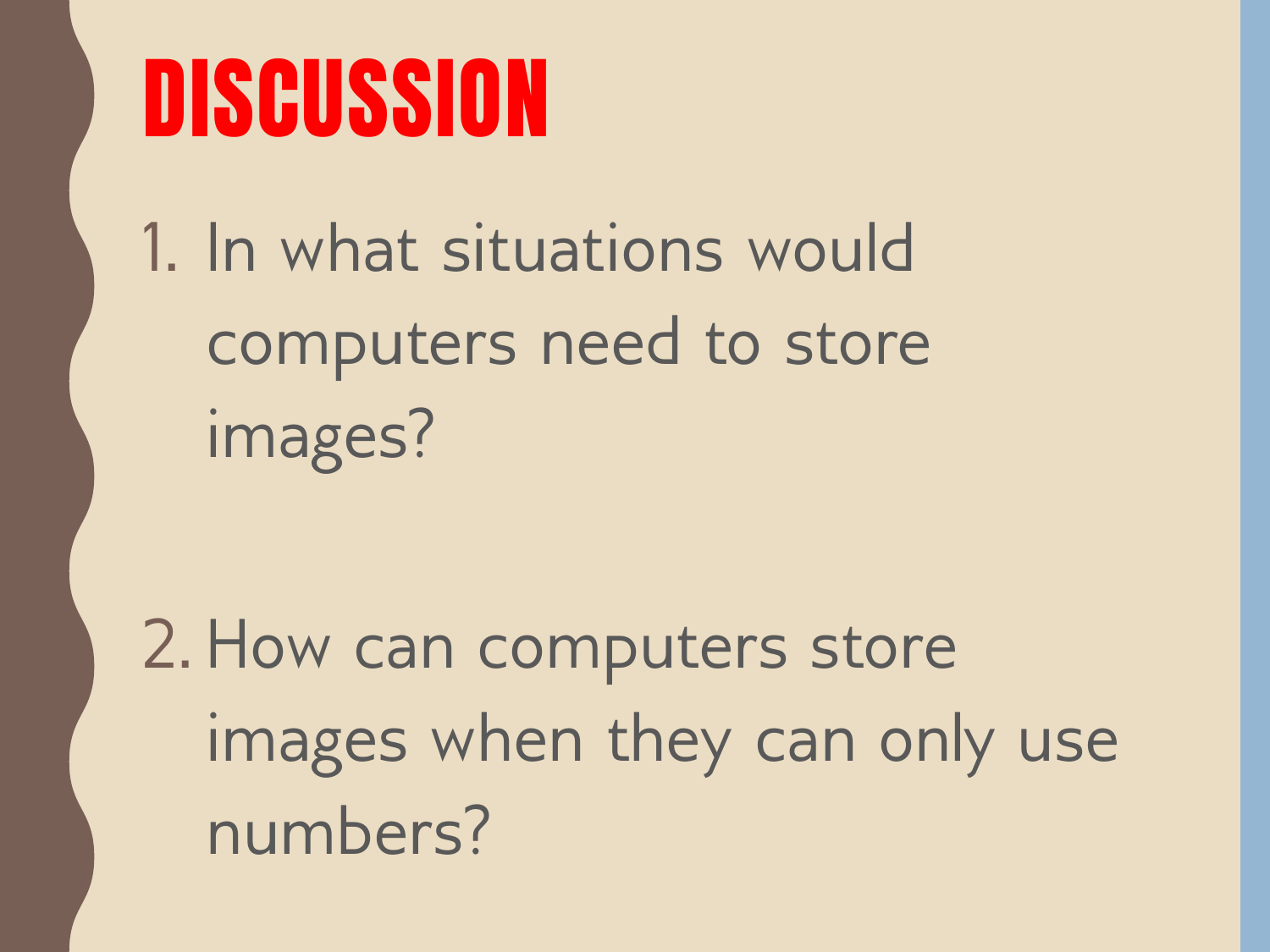

# Discussion
In what situations would computers need to store images?

How can computers store images when they can only use numbers?